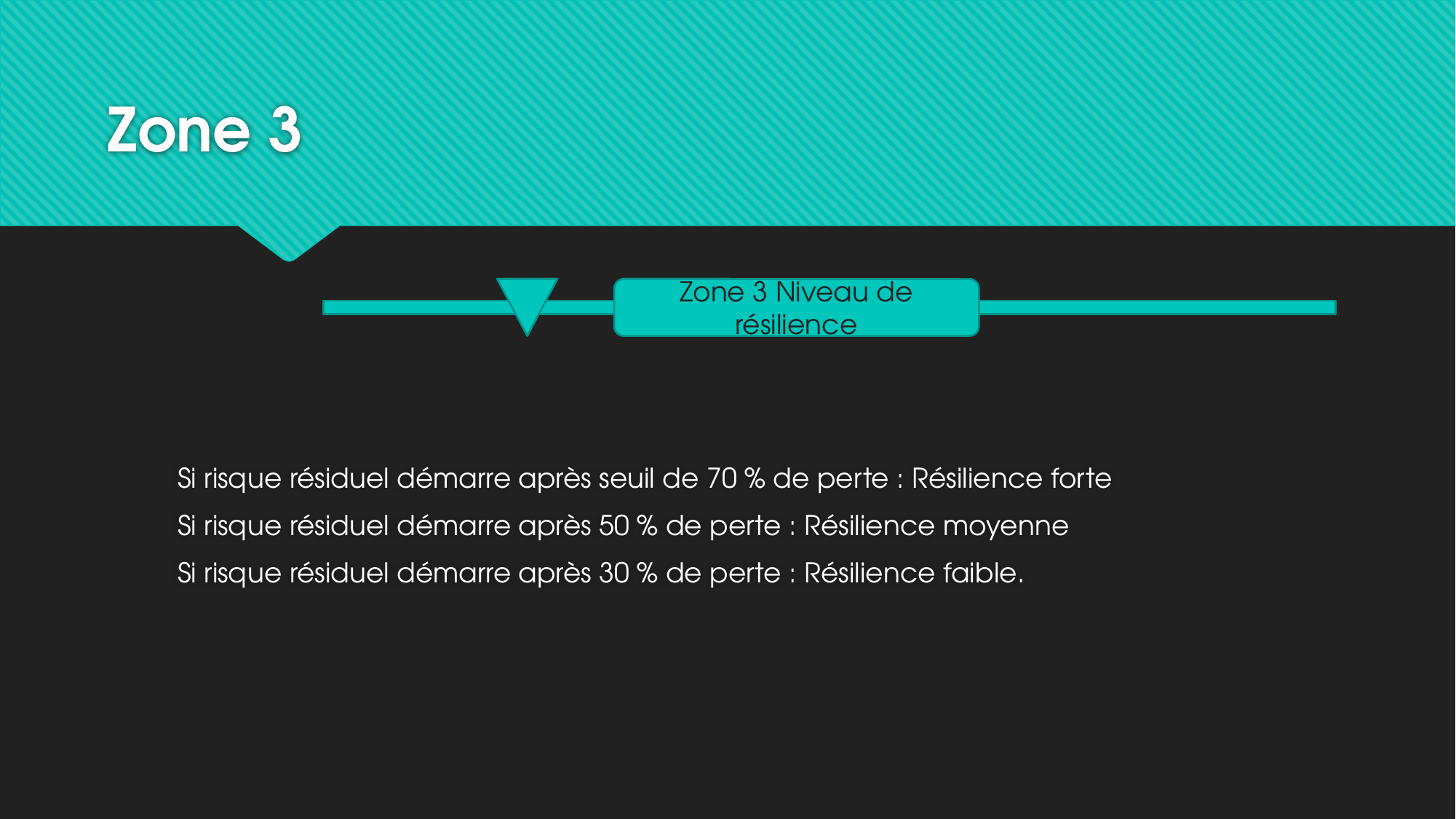

# Zone 3
Zone 3 Niveau de résilience

Si risque résiduel démarre après seuil de 70 % de perte : Résilience forte
Si risque résiduel démarre après 50 % de perte : Résilience moyenne
Si risque résiduel démarre après 30 % de perte : Résilience faible.